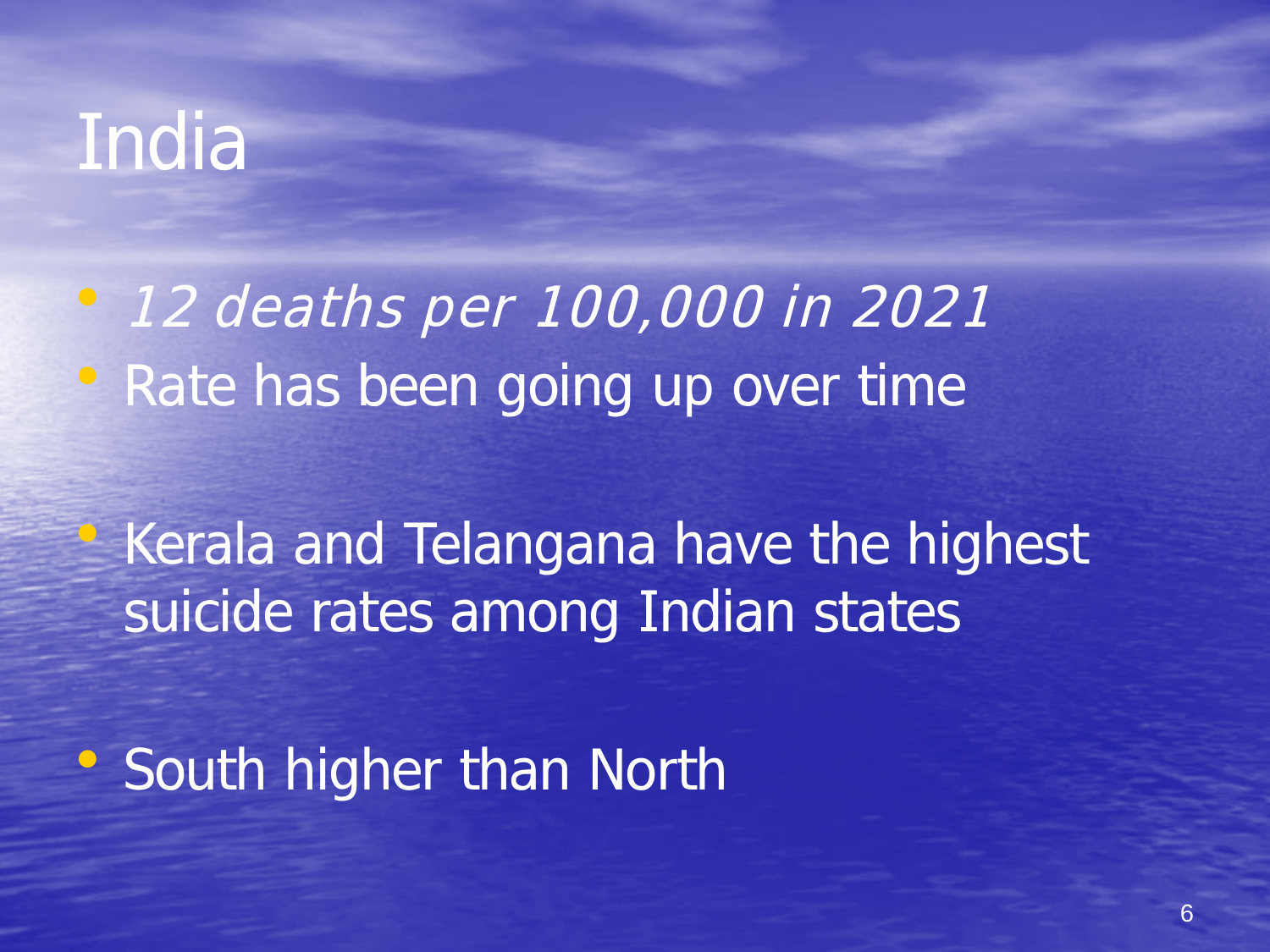

# India
12 deaths per 100,000 in 2021
Rate has been going up over time

Kerala and Telangana have the highest suicide rates among Indian states

South higher than North

6